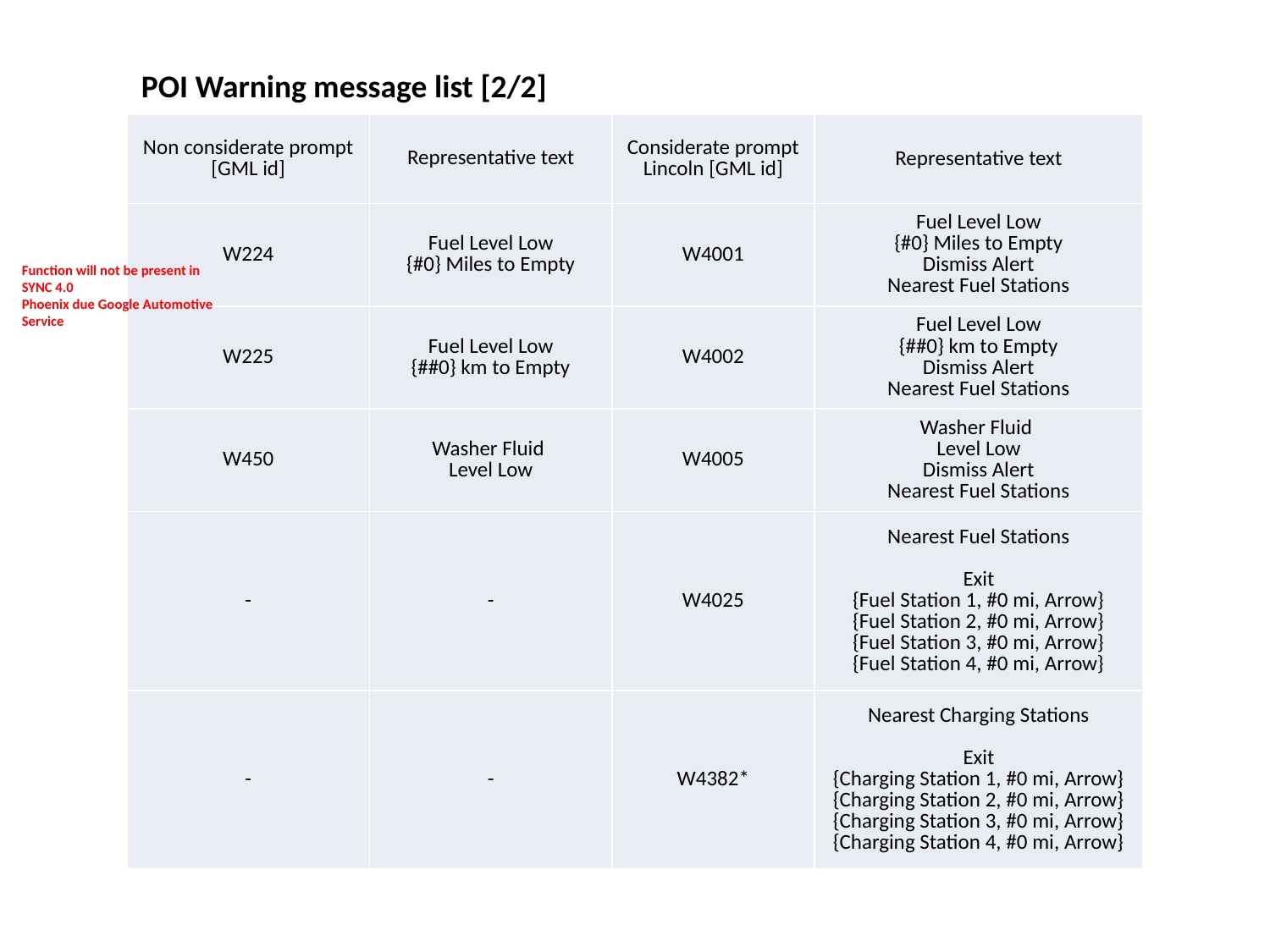

POI Warning message list [2/2]
| Non considerate prompt [GML id] | Representative text | Considerate prompt Lincoln [GML id] | Representative text |
| --- | --- | --- | --- |
| W224 | Fuel Level Low {#0} Miles to Empty | W4001 | Fuel Level Low {#0} Miles to Empty Dismiss Alert Nearest Fuel Stations |
| W225 | Fuel Level Low {##0} km to Empty | W4002 | Fuel Level Low {##0} km to Empty Dismiss Alert Nearest Fuel Stations |
| W450 | Washer Fluid Level Low | W4005 | Washer Fluid Level Low Dismiss Alert Nearest Fuel Stations |
| - | - | W4025 | Nearest Fuel Stations Exit {Fuel Station 1, #0 mi, Arrow} {Fuel Station 2, #0 mi, Arrow} {Fuel Station 3, #0 mi, Arrow} {Fuel Station 4, #0 mi, Arrow} |
| - | - | W4382\* | Nearest Charging Stations Exit {Charging Station 1, #0 mi, Arrow} {Charging Station 2, #0 mi, Arrow} {Charging Station 3, #0 mi, Arrow} {Charging Station 4, #0 mi, Arrow} |
Function will not be present in SYNC 4.0
Phoenix due Google Automotive Service